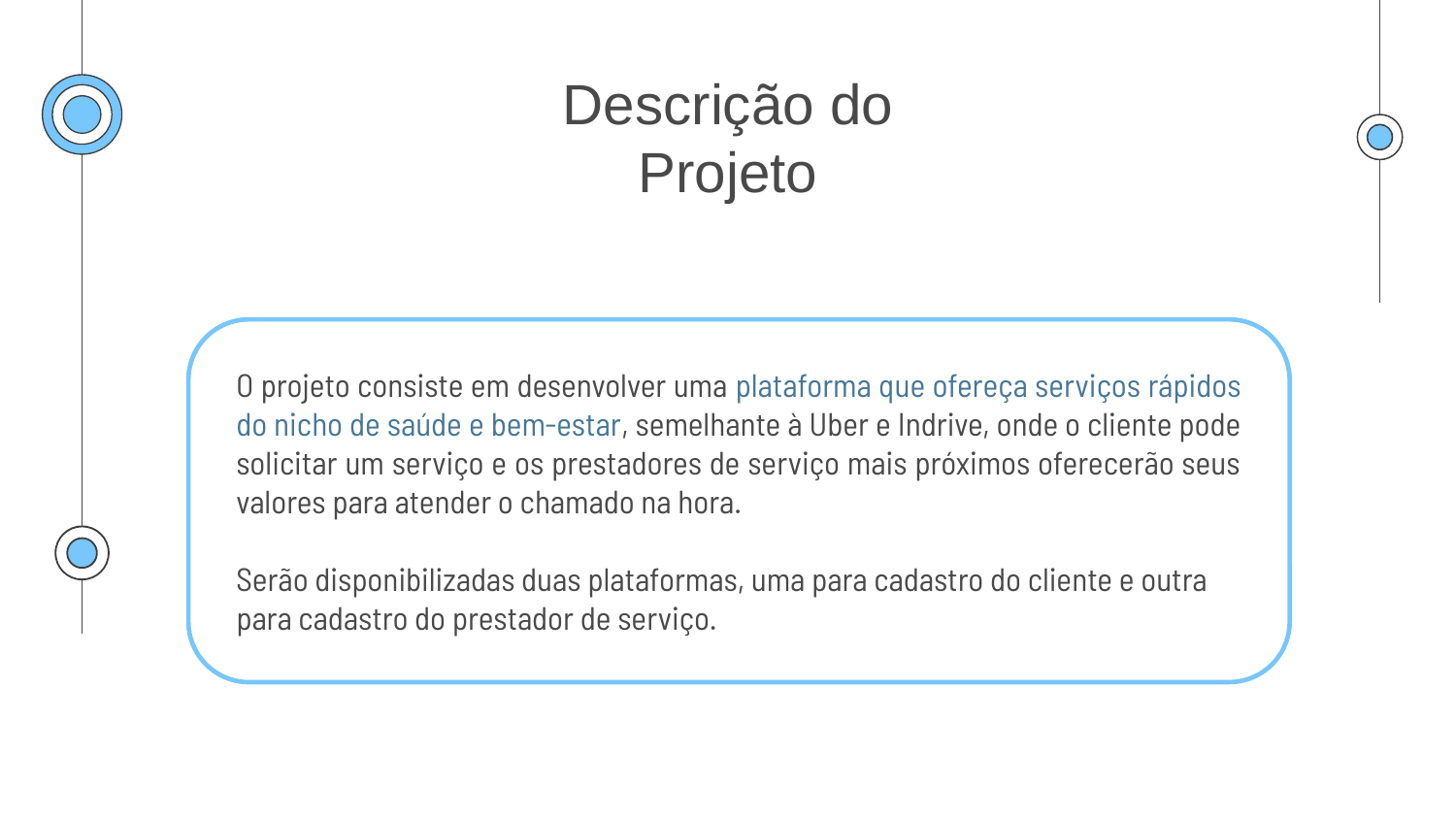

# Descrição do Projeto

O projeto consiste em desenvolver uma plataforma que ofereça serviços rápidos do nicho de saúde e bem-estar, semelhante à Uber e Indrive, onde o cliente pode solicitar um serviço e os prestadores de serviço mais próximos oferecerão seus valores para atender o chamado na hora.

Serão disponibilizadas duas plataformas, uma para cadastro do cliente e outra para cadastro do prestador de serviço.